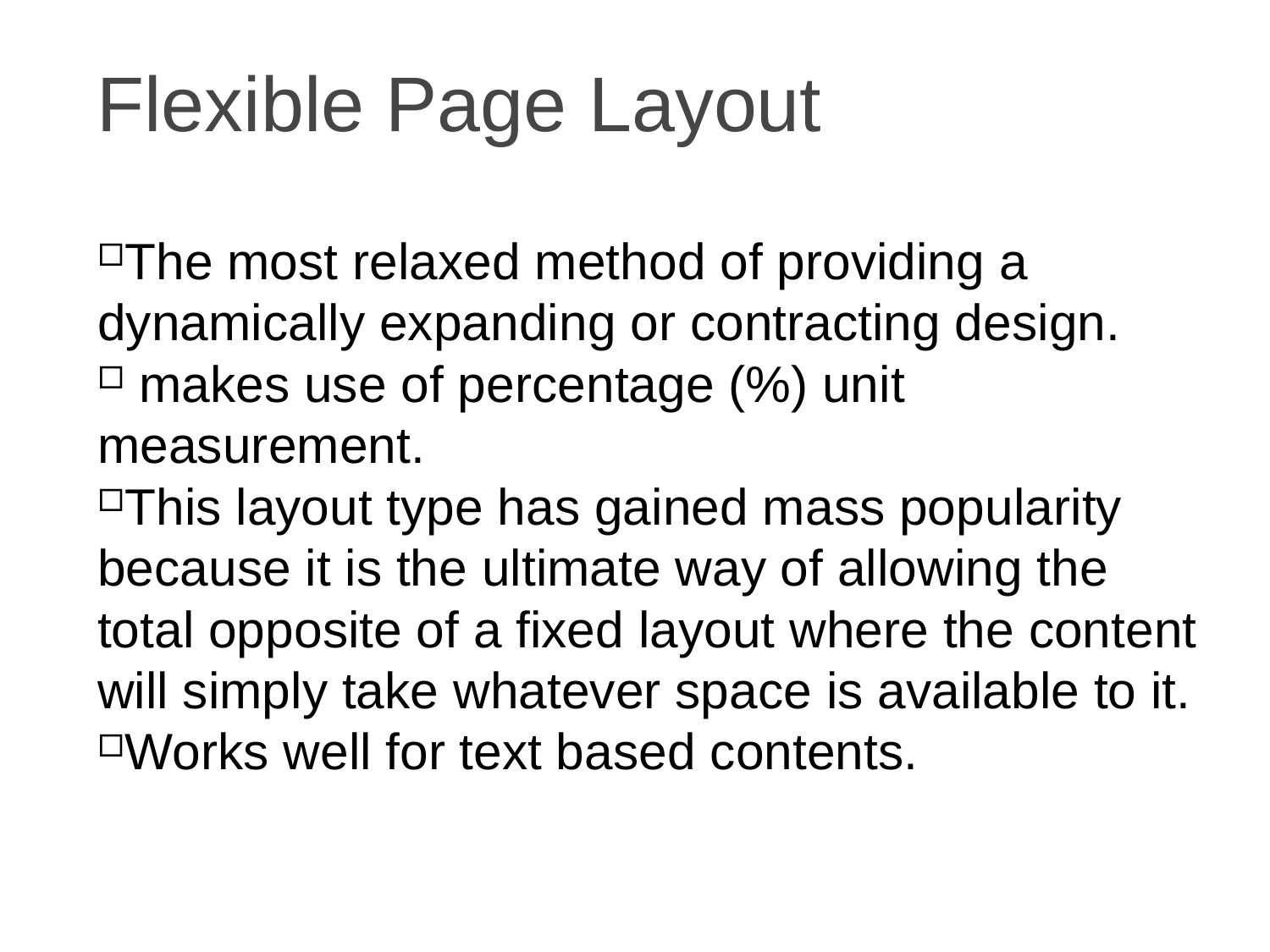

Flexible Page Layout

18
The most relaxed method of providing a dynamically expanding or contracting design.
 makes use of percentage (%) unit measurement.
This layout type has gained mass popularity because it is the ultimate way of allowing the total opposite of a fixed layout where the content will simply take whatever space is available to it.
Works well for text based contents.